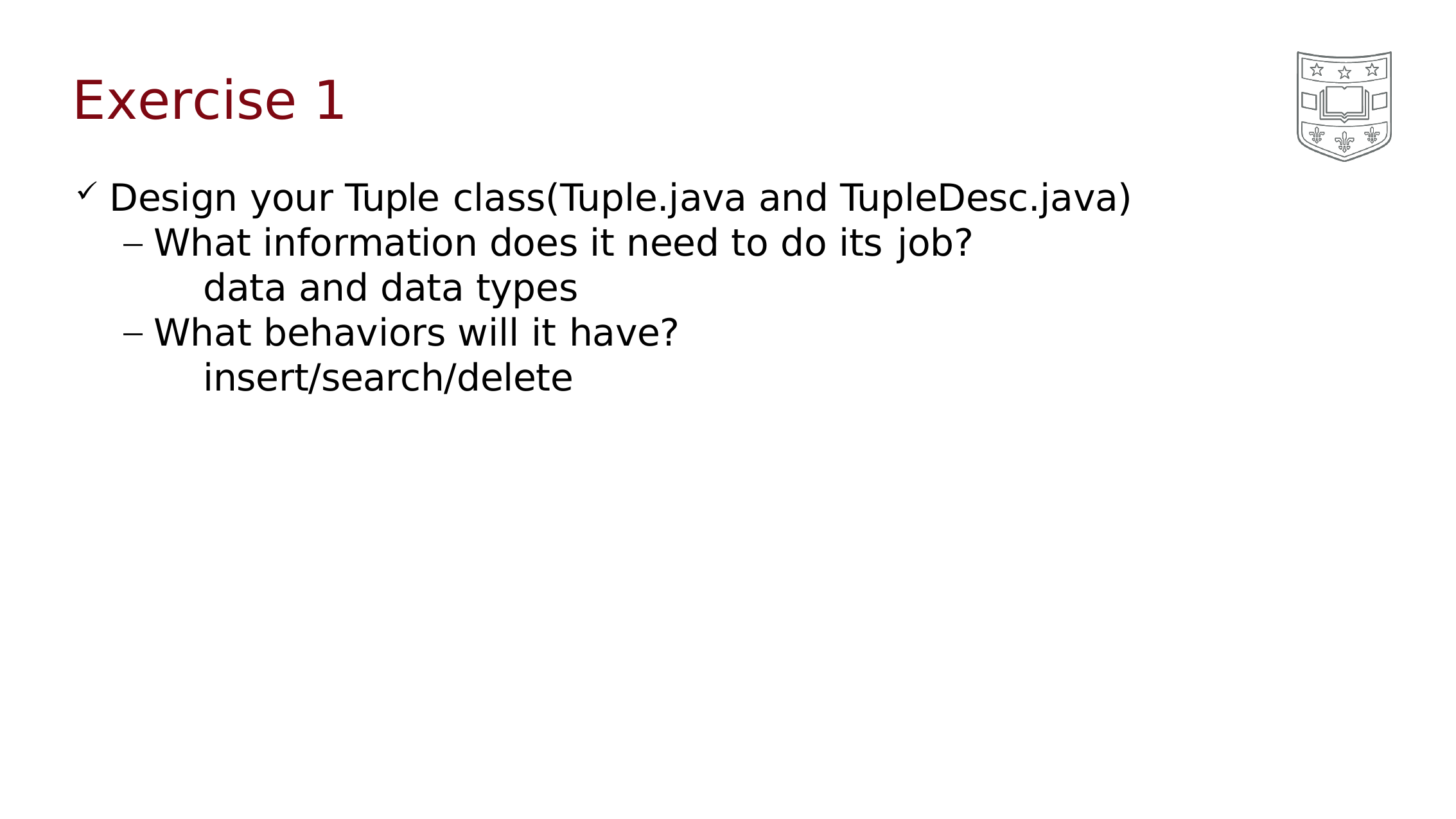

# Exercise 1
Design your Tuple class(Tuple.java and TupleDesc.java)
What information does it need to do its job?
	data and data types
What behaviors will it have?
	insert/search/delete